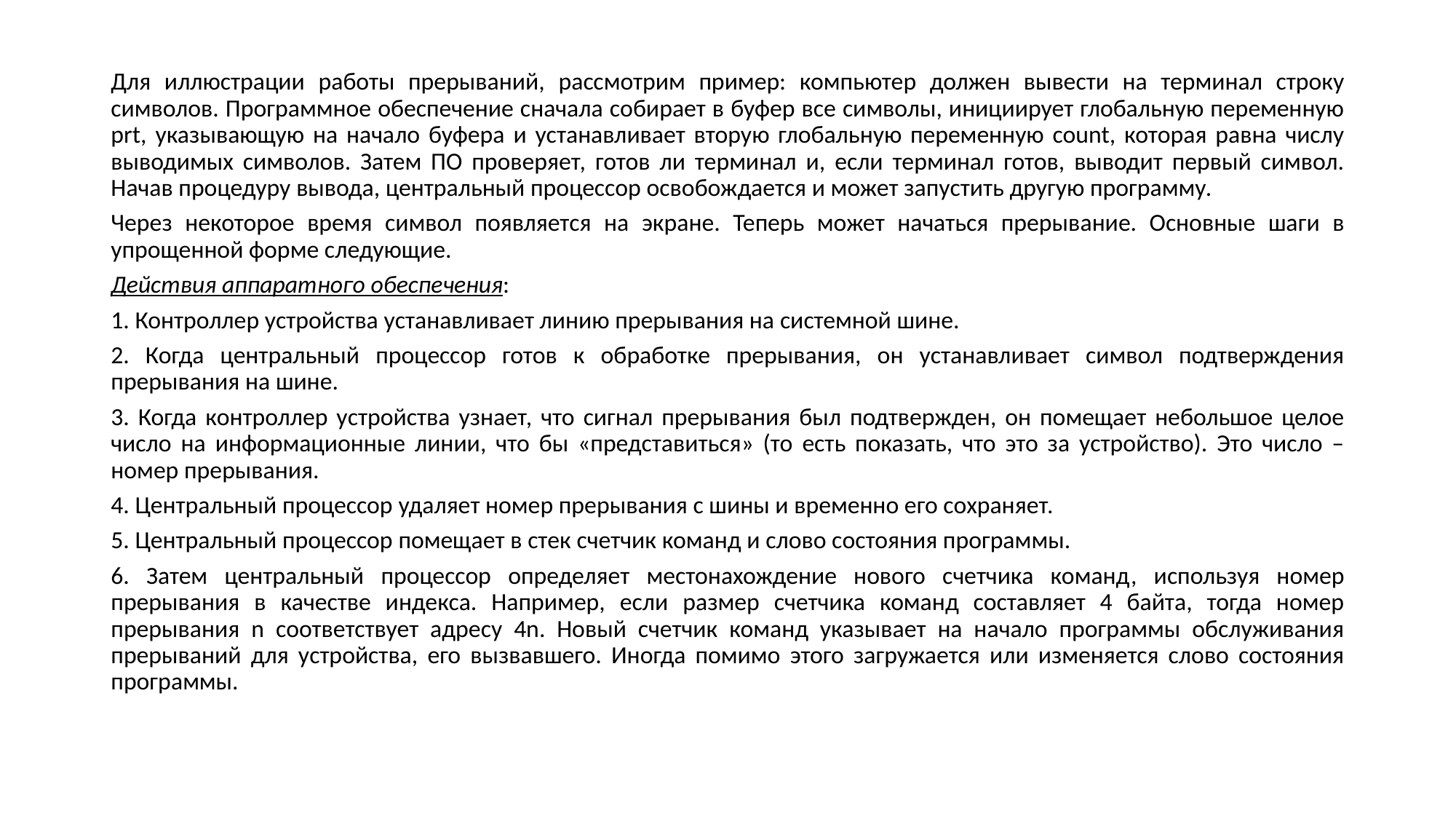

Для иллюстрации работы прерываний, рассмотрим пример: компьютер должен вывести на терминал строку символов. Программное обеспечение сначала собирает в буфер все символы, инициирует глобальную переменную prt, указывающую на начало буфера и устанавливает вторую глобальную переменную count, которая равна числу выводимых символов. Затем ПО проверяет, готов ли терминал и, если терминал готов, выводит первый символ. Начав процедуру вывода, центральный процессор освобождается и может запустить другую программу.
Через некоторое время символ появляется на экране. Теперь может начаться прерывание. Основные шаги в упрощенной форме следующие.
Действия аппаратного обеспечения:
1. Контроллер устройства устанавливает линию прерывания на системной шине.
2. Когда центральный процессор готов к обработке прерывания, он устанавливает символ подтверждения прерывания на шине.
3. Когда контроллер устройства узнает, что сигнал прерывания был подтвержден, он помещает небольшое целое число на информационные линии, что бы «представиться» (то есть показать, что это за устройство). Это число – номер прерывания.
4. Центральный процессор удаляет номер прерывания с шины и временно его сохраняет.
5. Центральный процессор помещает в стек счетчик команд и слово состояния программы.
6. Затем центральный процессор определяет местонахождение нового счетчика команд, используя номер прерывания в качестве индекса. Например, если размер счетчика команд составляет 4 байта, тогда номер прерывания n соответствует адресу 4n. Новый счетчик команд указывает на начало программы обслуживания прерываний для устройства, его вызвавшего. Иногда помимо этого загружается или изменяется слово состояния программы.